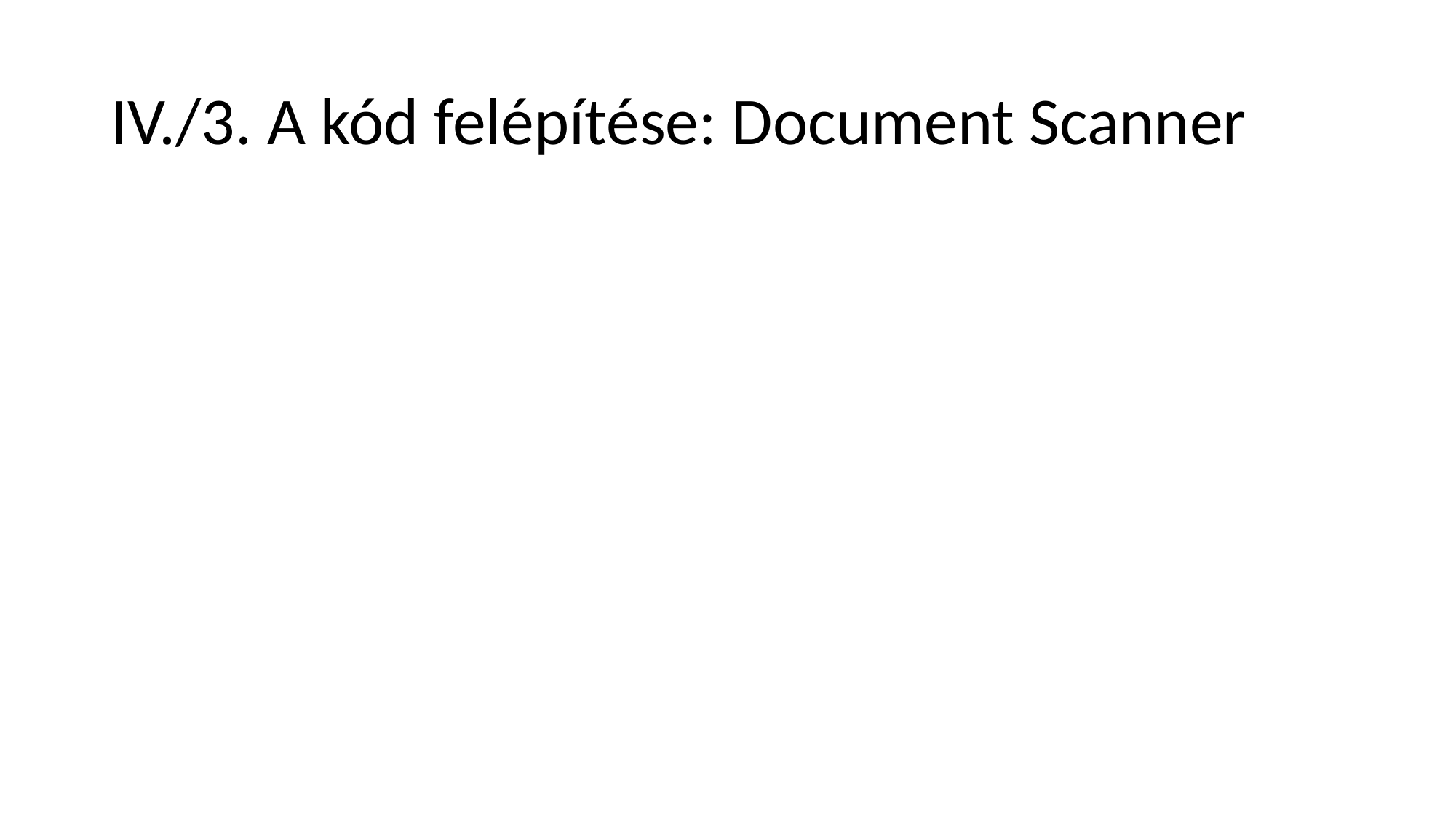

# IV./3. A kód felépítése: Document Scanner